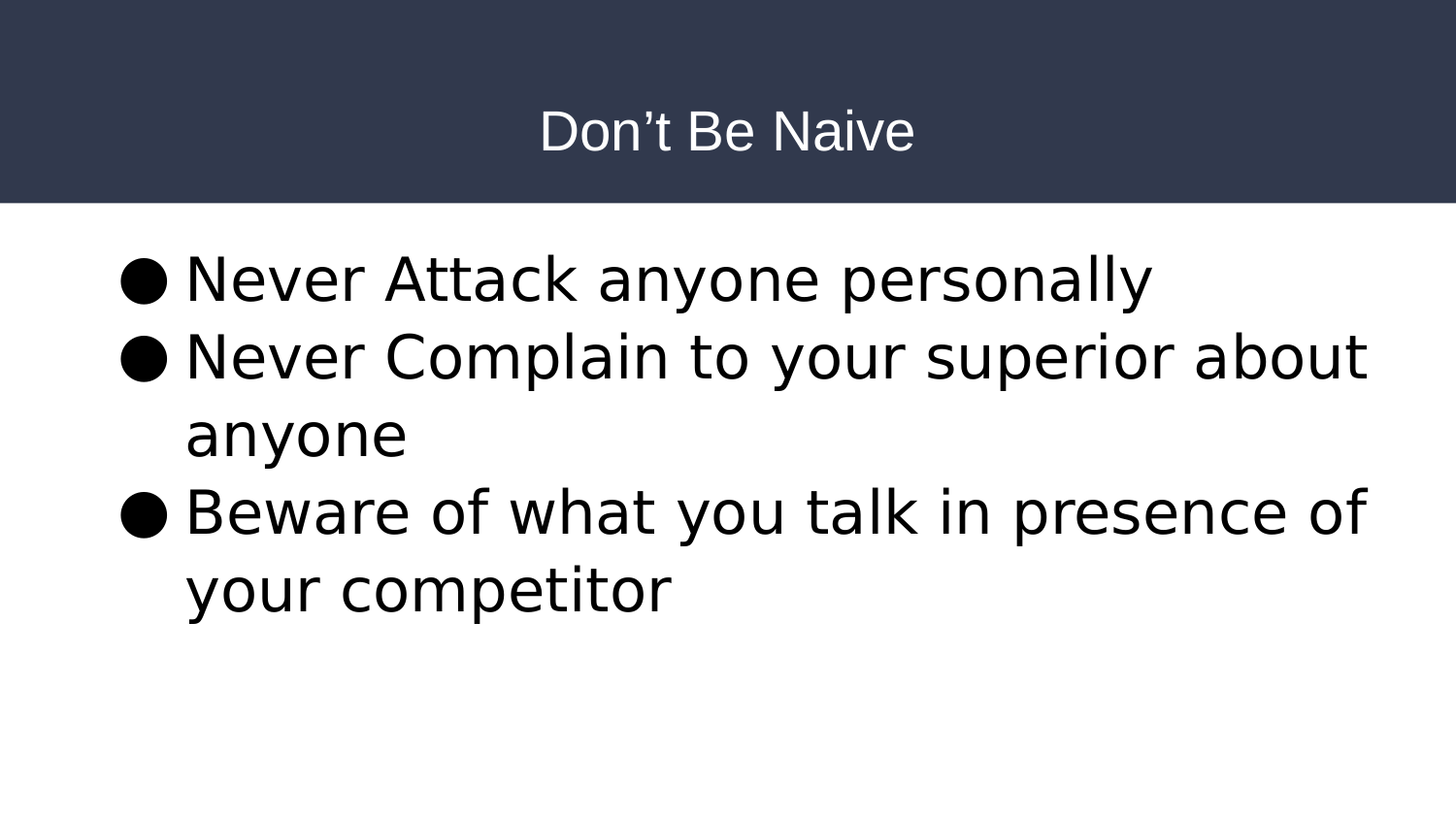

# Don’t Be Naive
Never Attack anyone personally
Never Complain to your superior about anyone
Beware of what you talk in presence of your competitor